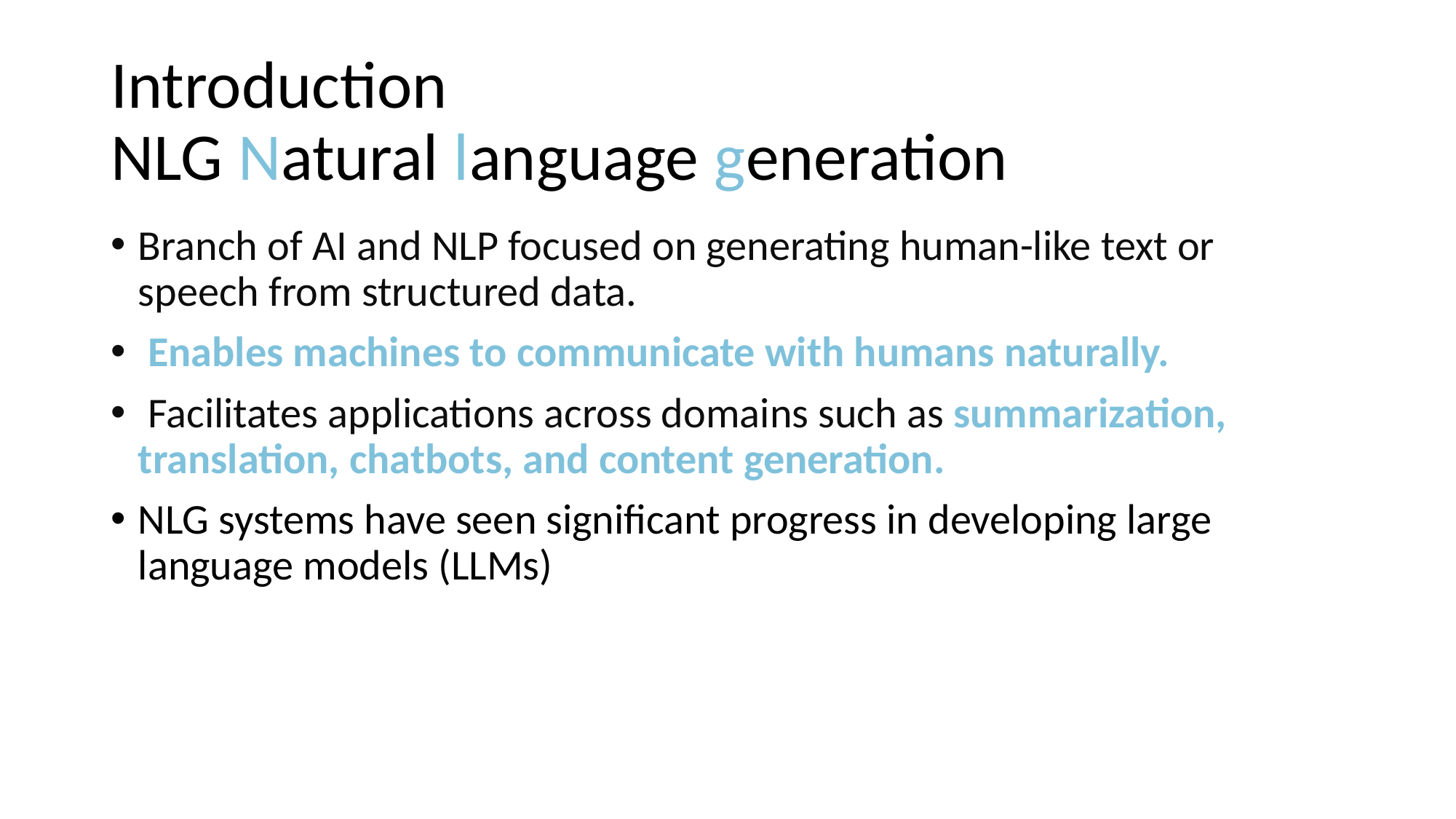

# Introduction NLG Natural language generation
Branch of AI and NLP focused on generating human-like text or speech from structured data.
 Enables machines to communicate with humans naturally.
 Facilitates applications across domains such as summarization, translation, chatbots, and content generation.
NLG systems have seen significant progress in developing large language models (LLMs)